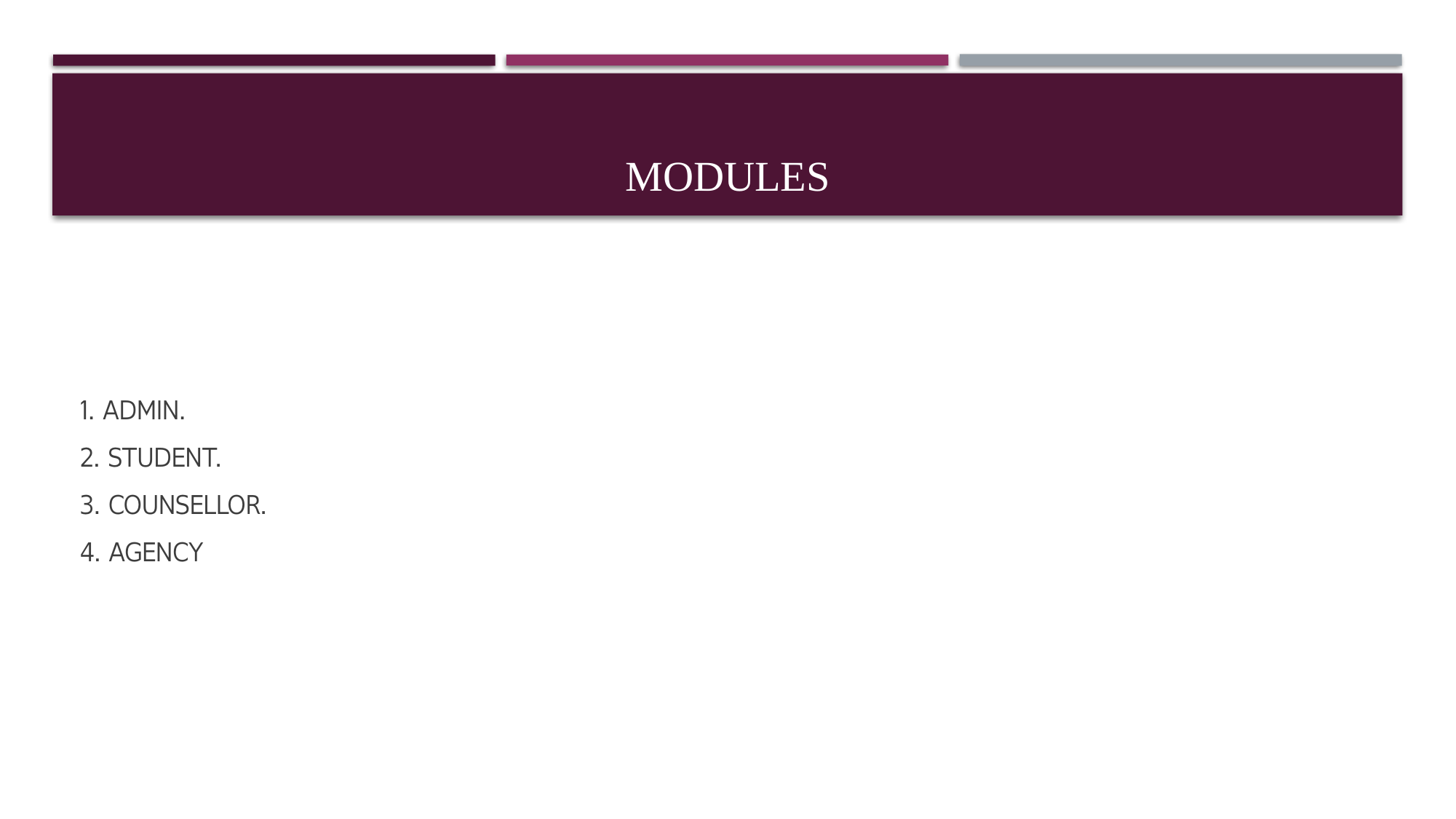

# MODULES

1. ADMIN.
2. STUDENT.
3. COUNSELLOR.
4. AGENCY